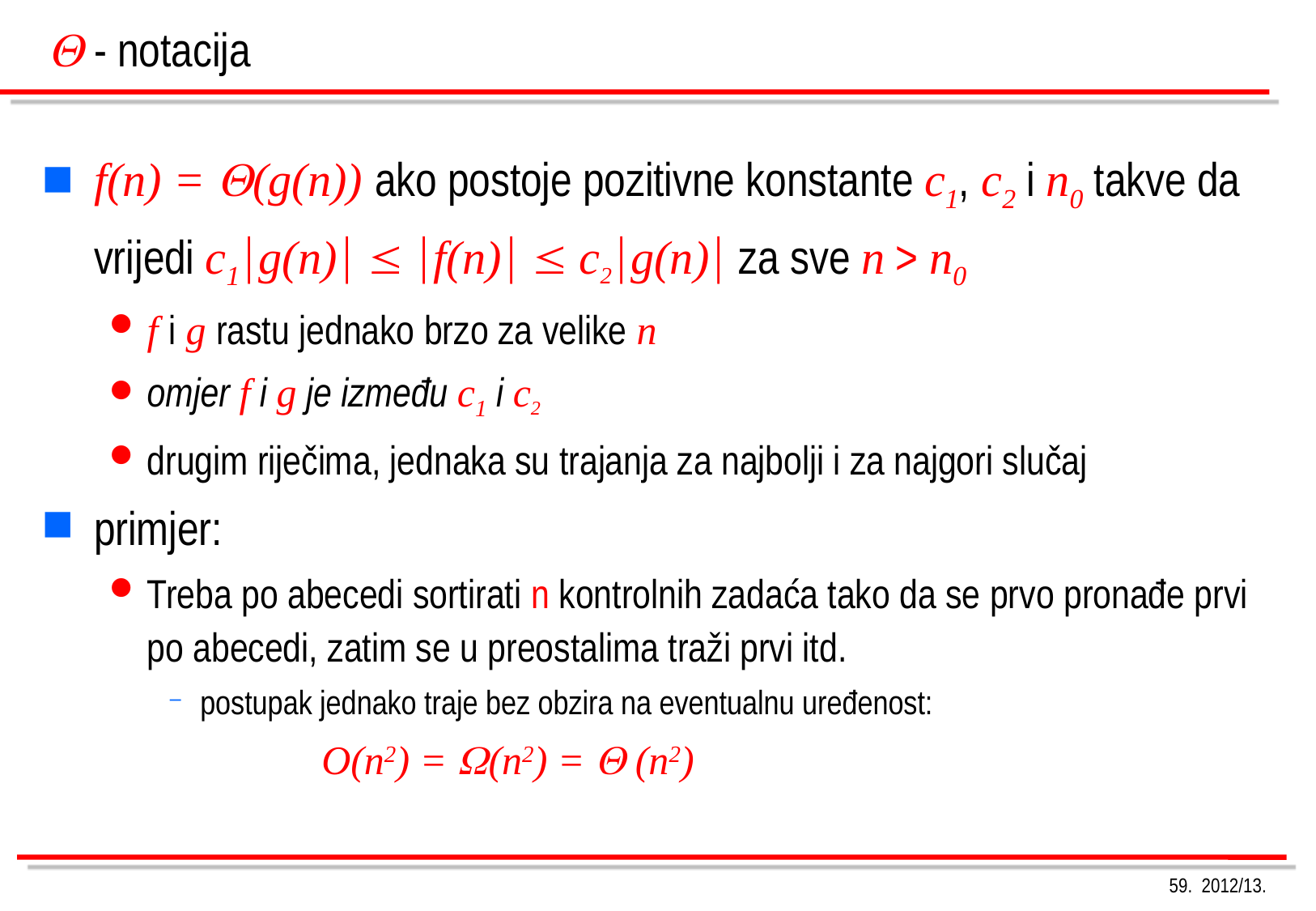

# Θ - notacija
f(n) = Θ(g(n)) ako postoje pozitivne konstante c1, c2 i n0 takve da vrijedi c1|g(n)| ≤ |f(n)| ≤ c2|g(n)| za sve n > n0
f i g rastu jednako brzo za velike n
omjer f i g je između c1 i c2
drugim riječima, jednaka su trajanja za najbolji i za najgori slučaj
primjer:
Treba po abecedi sortirati n kontrolnih zadaća tako da se prvo pronađe prvi po abecedi, zatim se u preostalima traži prvi itd.
postupak jednako traje bez obzira na eventualnu uređenost:
		O(n2) = Ω(n2) = Θ (n2)
59.  2012/13.